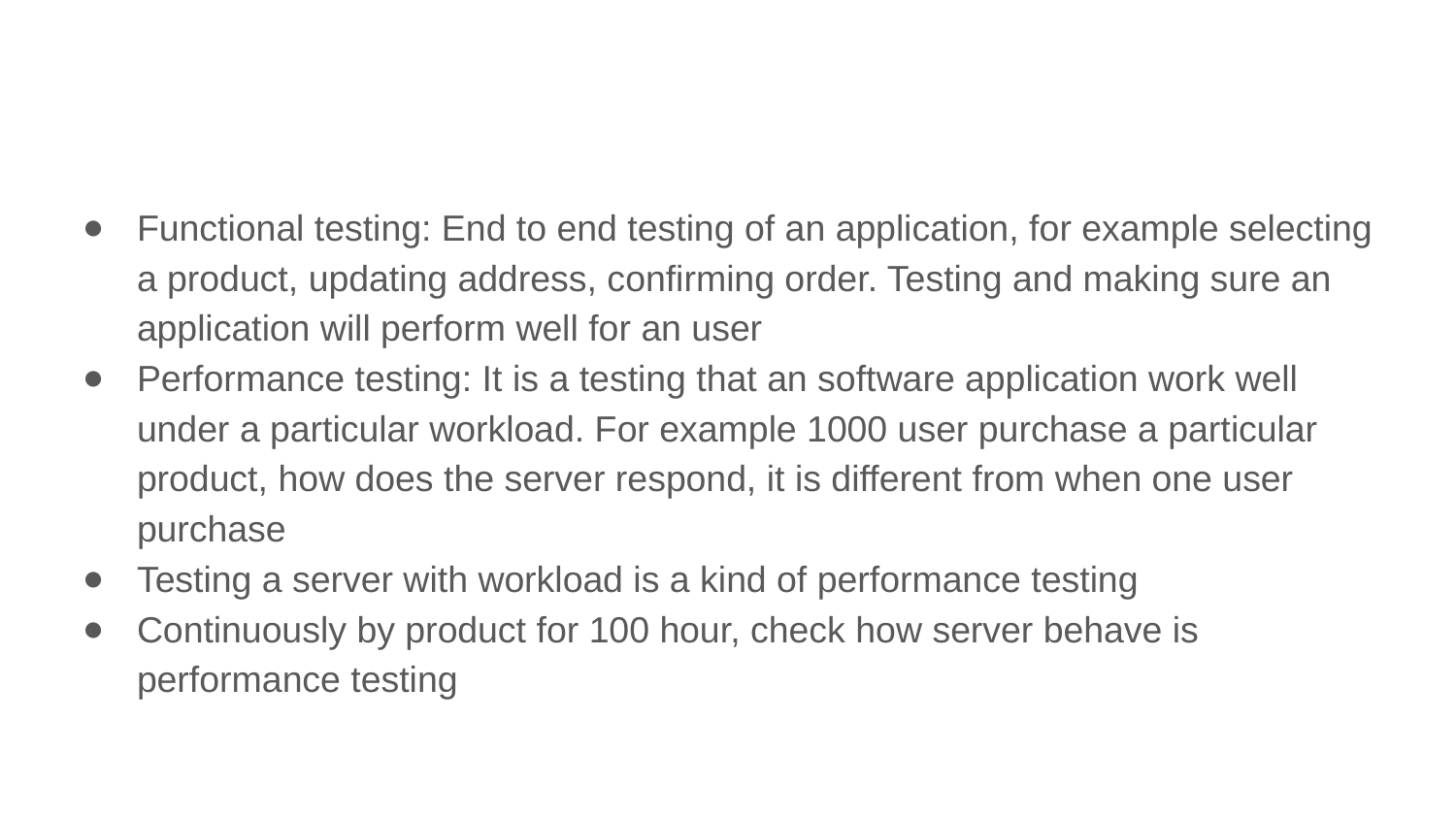

#
Functional testing: End to end testing of an application, for example selecting a product, updating address, confirming order. Testing and making sure an application will perform well for an user
Performance testing: It is a testing that an software application work well under a particular workload. For example 1000 user purchase a particular product, how does the server respond, it is different from when one user purchase
Testing a server with workload is a kind of performance testing
Continuously by product for 100 hour, check how server behave is performance testing